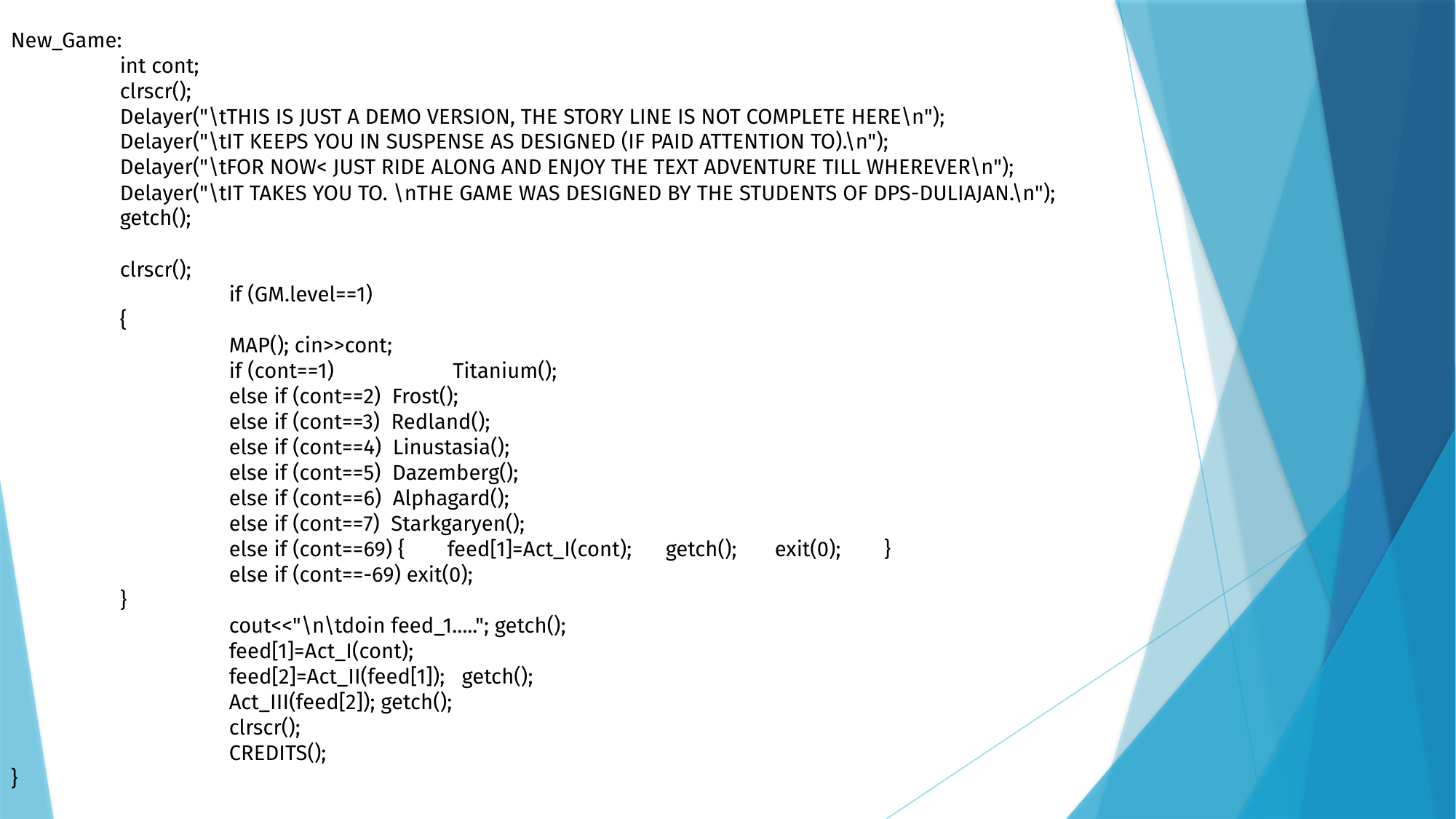

New_Game:
	int cont;
	clrscr();
	Delayer("\tTHIS IS JUST A DEMO VERSION, THE STORY LINE IS NOT COMPLETE HERE\n");
	Delayer("\tIT KEEPS YOU IN SUSPENSE AS DESIGNED (IF PAID ATTENTION TO).\n");
	Delayer("\tFOR NOW< JUST RIDE ALONG AND ENJOY THE TEXT ADVENTURE TILL WHEREVER\n");
	Delayer("\tIT TAKES YOU TO. \nTHE GAME WAS DESIGNED BY THE STUDENTS OF DPS-DULIAJAN.\n");
	getch();

	clrscr();
		if (GM.level==1)
	{
		MAP(); cin>>cont;
		if (cont==1) 	 Titanium();
		else if (cont==2)  Frost();
		else if (cont==3)  Redland();
		else if (cont==4)  Linustasia();
		else if (cont==5)  Dazemberg();
		else if (cont==6)  Alphagard();
		else if (cont==7)  Starkgaryen();
		else if (cont==69) {	feed[1]=Act_I(cont);	getch();	exit(0);	}
		else if (cont==-69) exit(0);
	}
		cout<<"\n\tdoin feed_1....."; getch();
		feed[1]=Act_I(cont);
		feed[2]=Act_II(feed[1]);   getch();
		Act_III(feed[2]); getch();
		clrscr();
		CREDITS();
}